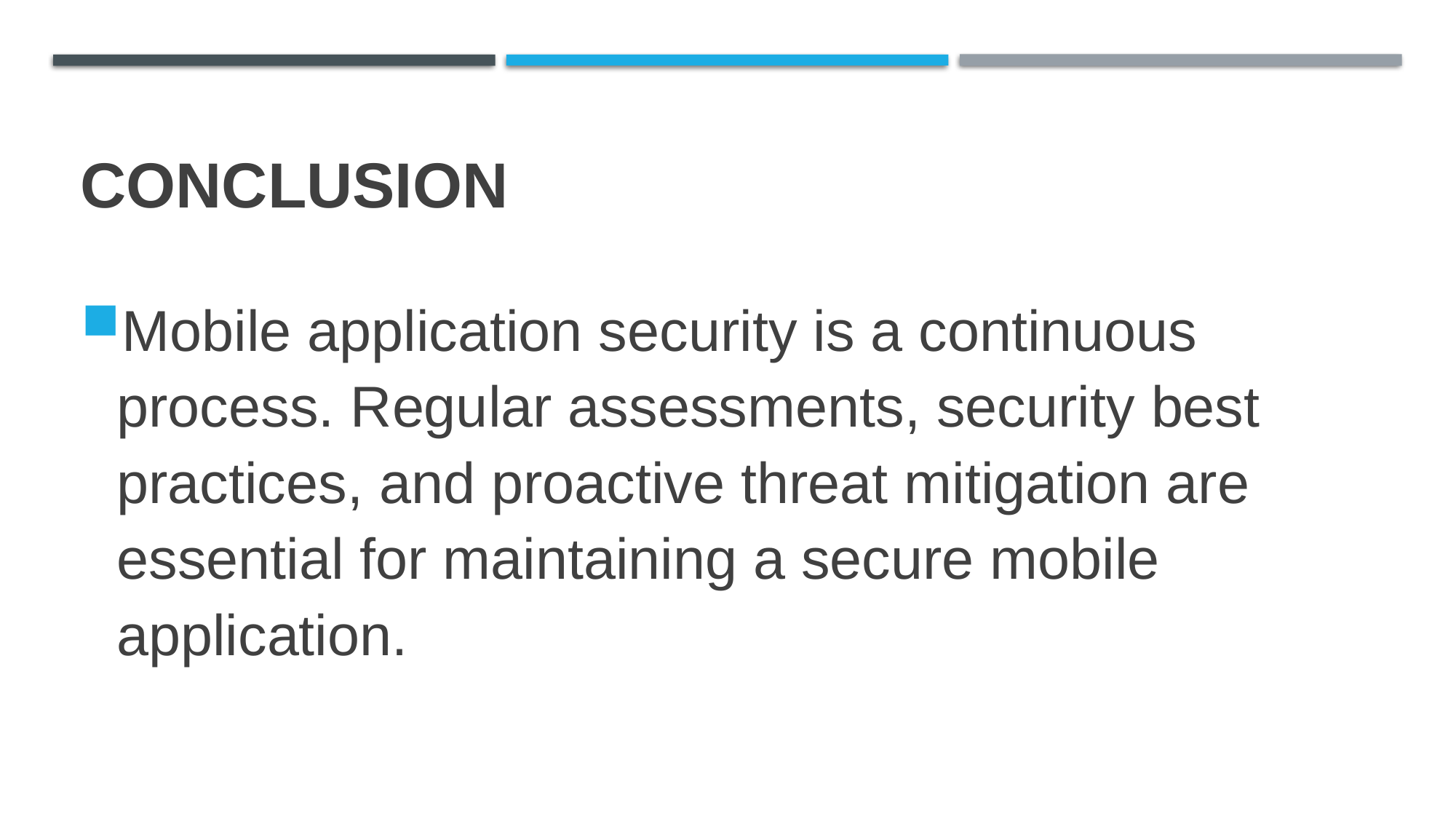

# CONCLUSION
Mobile application security is a continuous process. Regular assessments, security best practices, and proactive threat mitigation are essential for maintaining a secure mobile application.